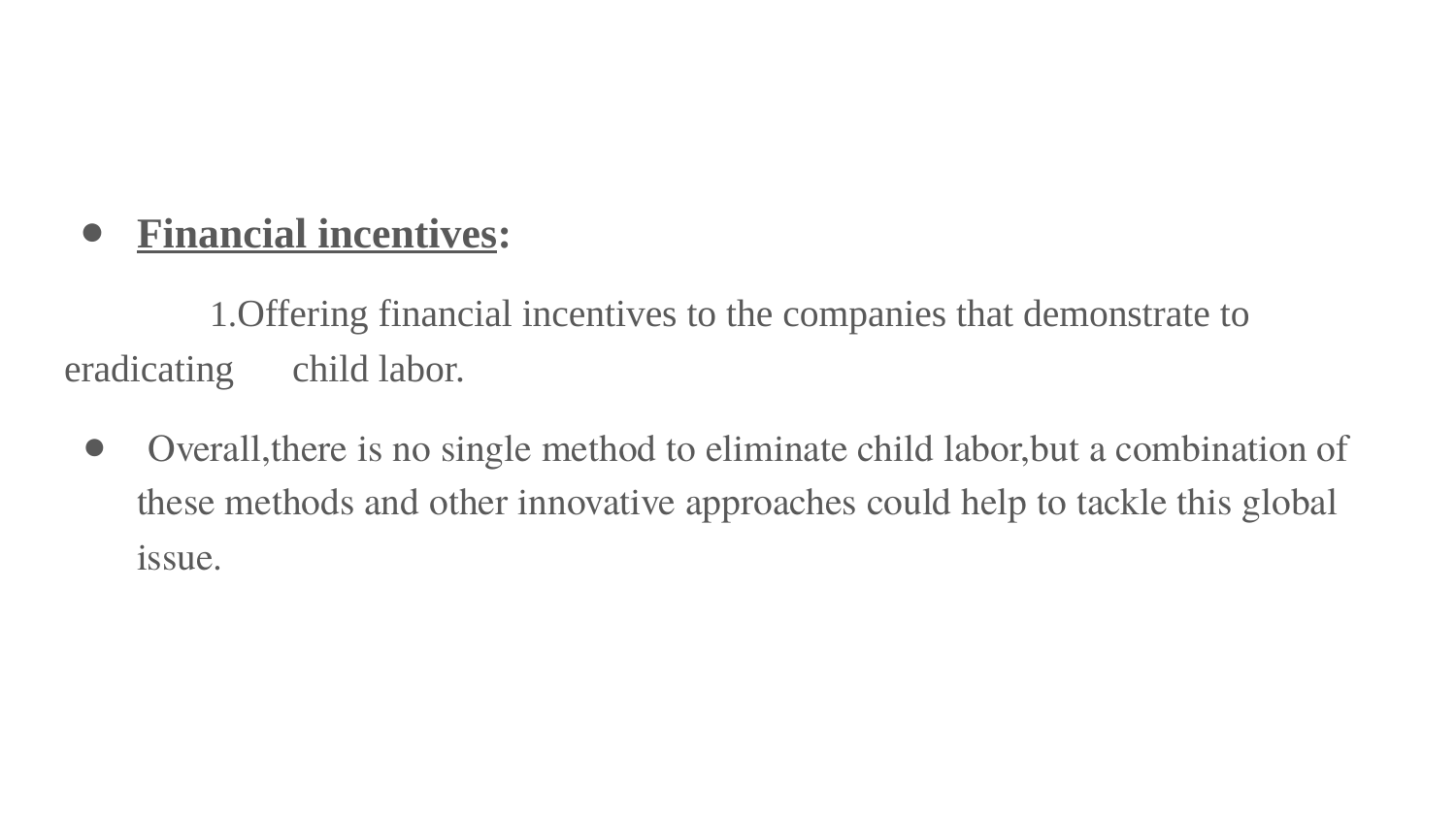

#
Financial incentives:
	1.Offering financial incentives to the companies that demonstrate to eradicating      child labor.
 Overall,there is no single method to eliminate child labor,but a combination of these methods and other innovative approaches could help to tackle this global issue.